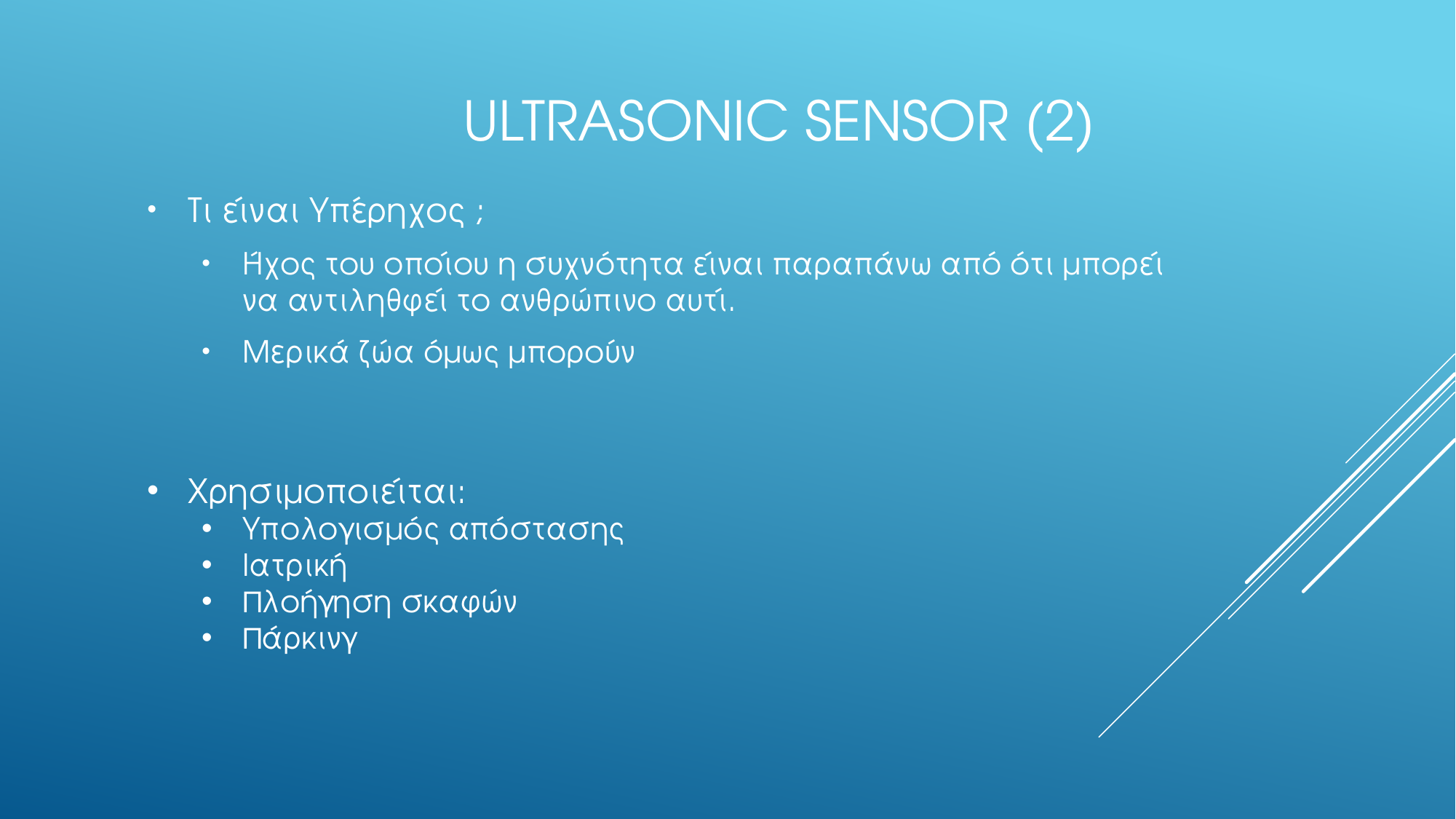

# Ultrasonic sensor (2)
Τι είναι Υπέρηχος ;
Ήχος του οποίου η συχνότητα είναι παραπάνω από ότι μπορεί να αντιληθφεί το ανθρώπινο αυτί.
Μερικά ζώα όμως μπορούν

Χρησιμοποιείται:
Υπολογισμός απόστασης
Ιατρική
Πλοήγηση σκαφών
Πάρκινγ